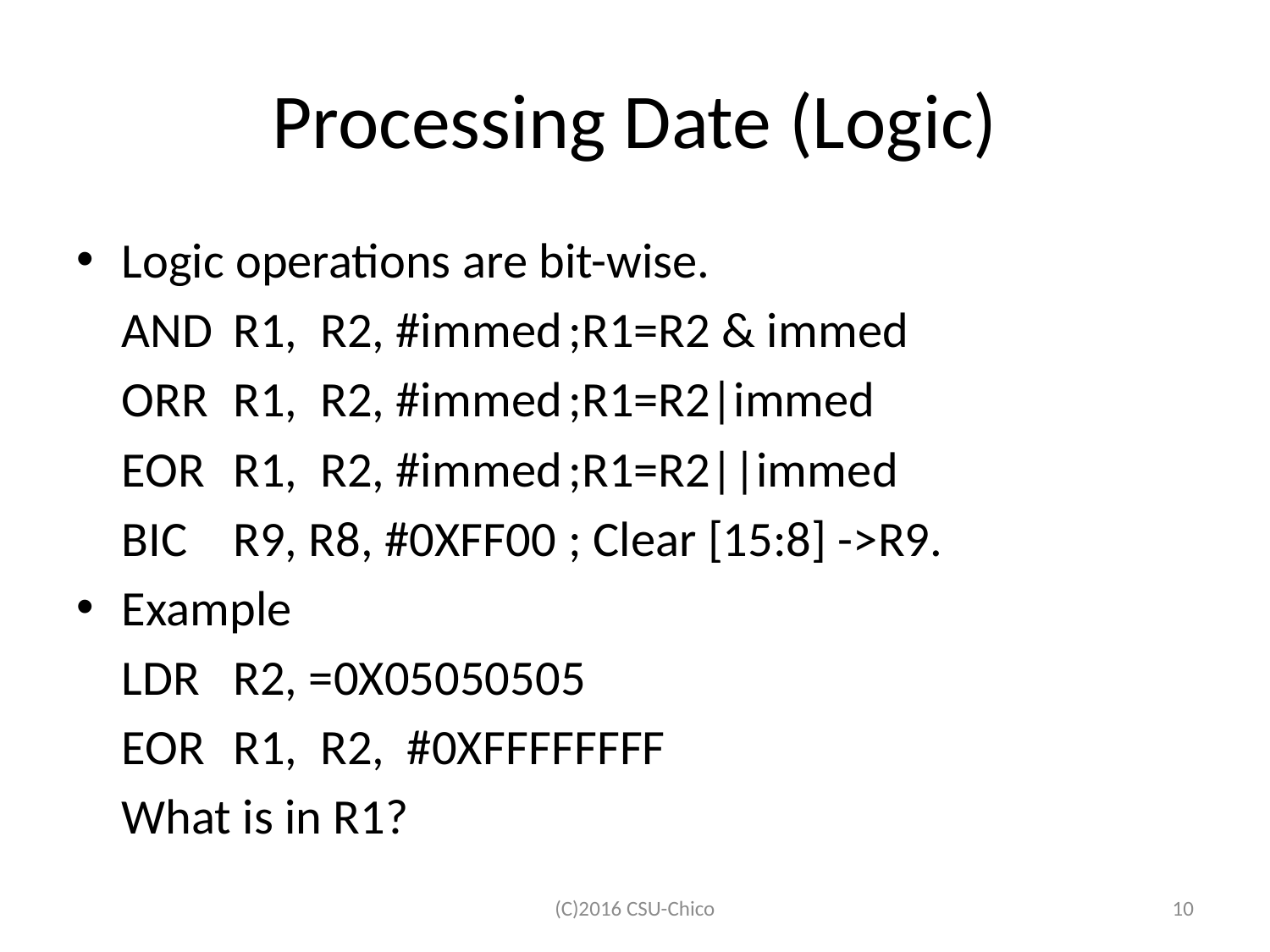

# Processing Date (Logic)
Logic operations are bit-wise.
	AND	R1,  R2, #immed	;R1=R2 & immed
	ORR	R1,  R2, #immed	;R1=R2|immed
	EOR	R1,  R2, #immed	;R1=R2||immed
	BIC		R9, R8, #0XFF00	; Clear [15:8] ->R9.
Example
	LDR	R2, =0X05050505
	EOR	R1,  R2,  #0XFFFFFFFF
	What is in R1?
(C)2016 CSU-Chico
10